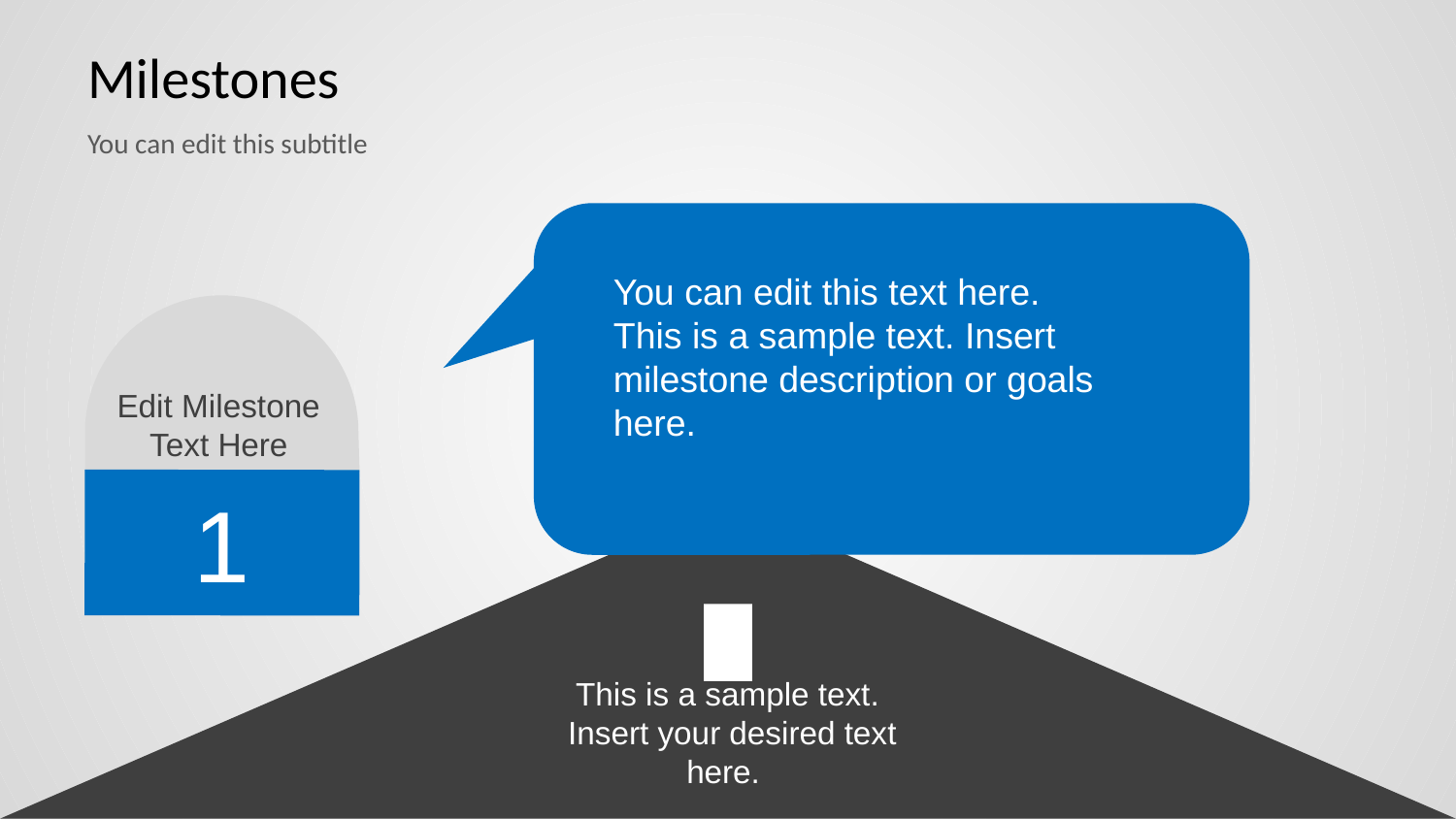

# Milestones
You can edit this subtitle

You can edit this text here. This is a sample text. Insert milestone description or goals here.
Edit Milestone
Text Here
1

This is a sample text.
 Insert your desired text here.